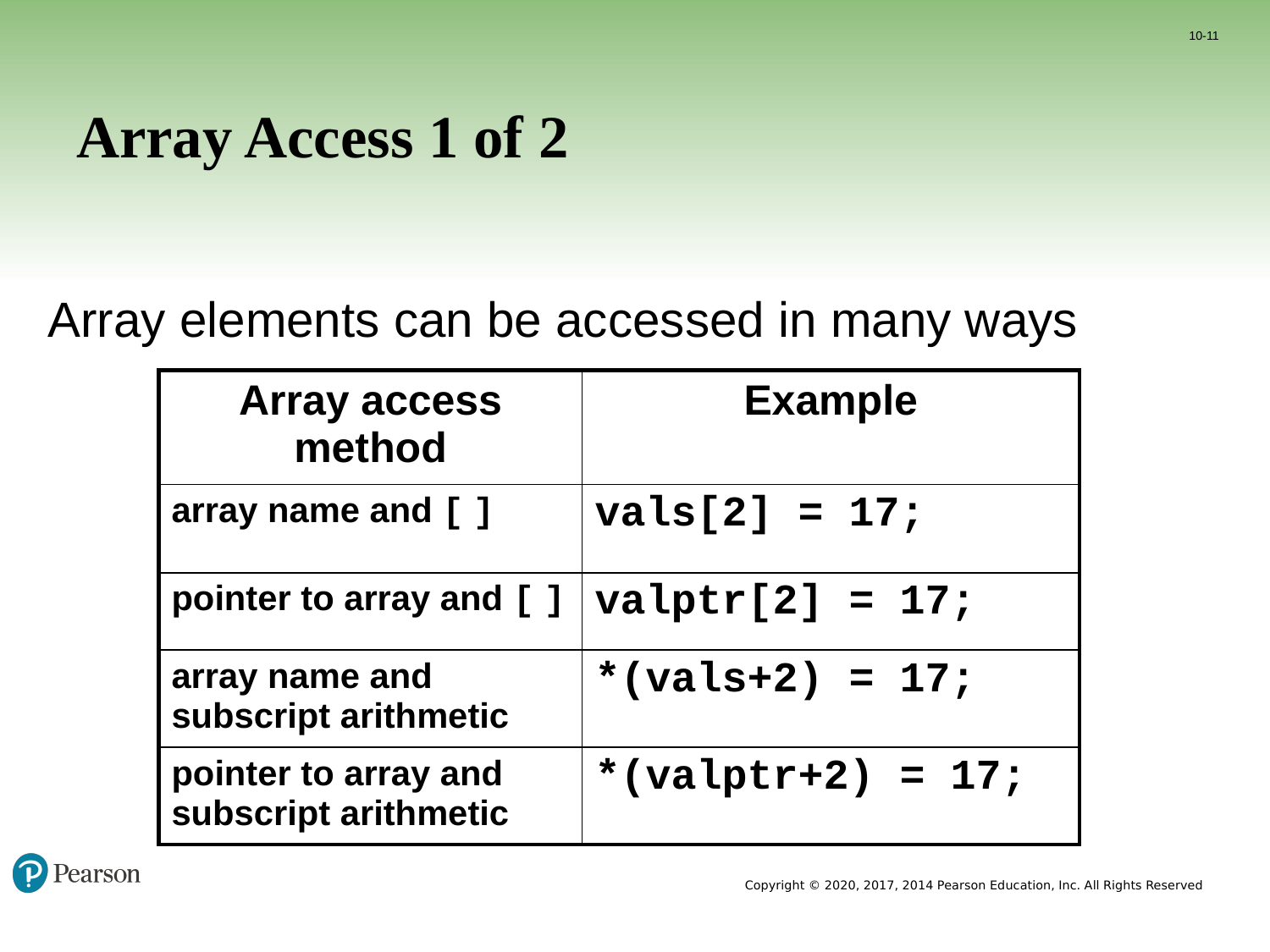

10-11
# Array Access 1 of 2
Array elements can be accessed in many ways
| Array access method | Example |
| --- | --- |
| array name and [ ] | vals[2] = 17; |
| pointer to array and [ ] | valptr[2] = 17; |
| array name and subscript arithmetic | \*(vals+2) = 17; |
| pointer to array and subscript arithmetic | \*(valptr+2) = 17; |